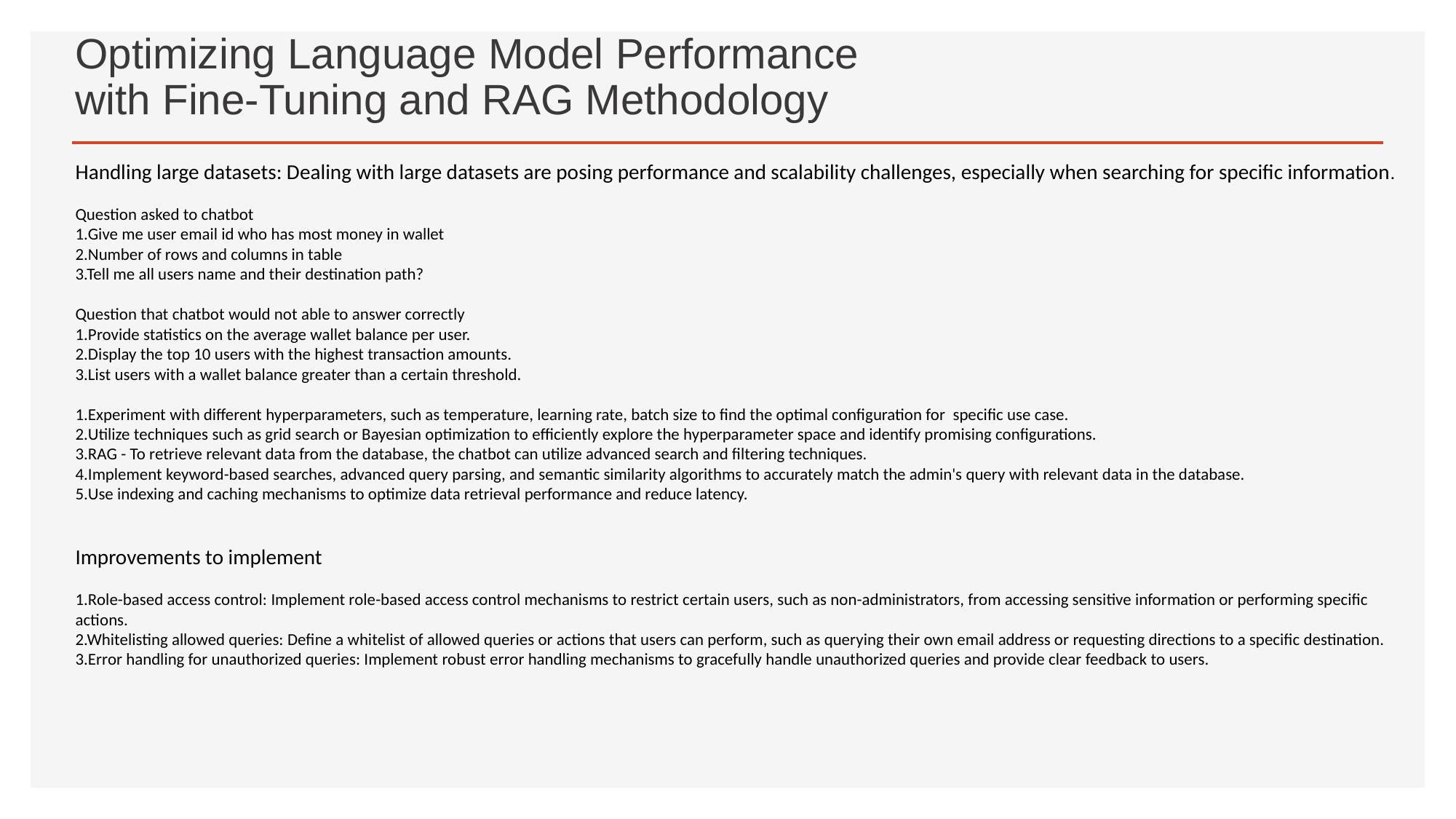

# Optimizing Language Model Performance with Fine-Tuning and RAG Methodology
Handling large datasets: Dealing with large datasets are posing performance and scalability challenges, especially when searching for specific information.

Question asked to chatbot
1.Give me user email id who has most money in wallet
2.Number of rows and columns in table
3.Tell me all users name and their destination path?

Question that chatbot would not able to answer correctly
1.Provide statistics on the average wallet balance per user.
2.Display the top 10 users with the highest transaction amounts.
3.List users with a wallet balance greater than a certain threshold.

1.Experiment with different hyperparameters, such as temperature, learning rate, batch size to find the optimal configuration for  specific use case.
2.Utilize techniques such as grid search or Bayesian optimization to efficiently explore the hyperparameter space and identify promising configurations.
3.RAG - To retrieve relevant data from the database, the chatbot can utilize advanced search and filtering techniques.
4.Implement keyword-based searches, advanced query parsing, and semantic similarity algorithms to accurately match the admin's query with relevant data in the database.
5.Use indexing and caching mechanisms to optimize data retrieval performance and reduce latency.

Improvements to implement

1.Role-based access control: Implement role-based access control mechanisms to restrict certain users, such as non-administrators, from accessing sensitive information or performing specific actions.
2.Whitelisting allowed queries: Define a whitelist of allowed queries or actions that users can perform, such as querying their own email address or requesting directions to a specific destination.
3.Error handling for unauthorized queries: Implement robust error handling mechanisms to gracefully handle unauthorized queries and provide clear feedback to users.